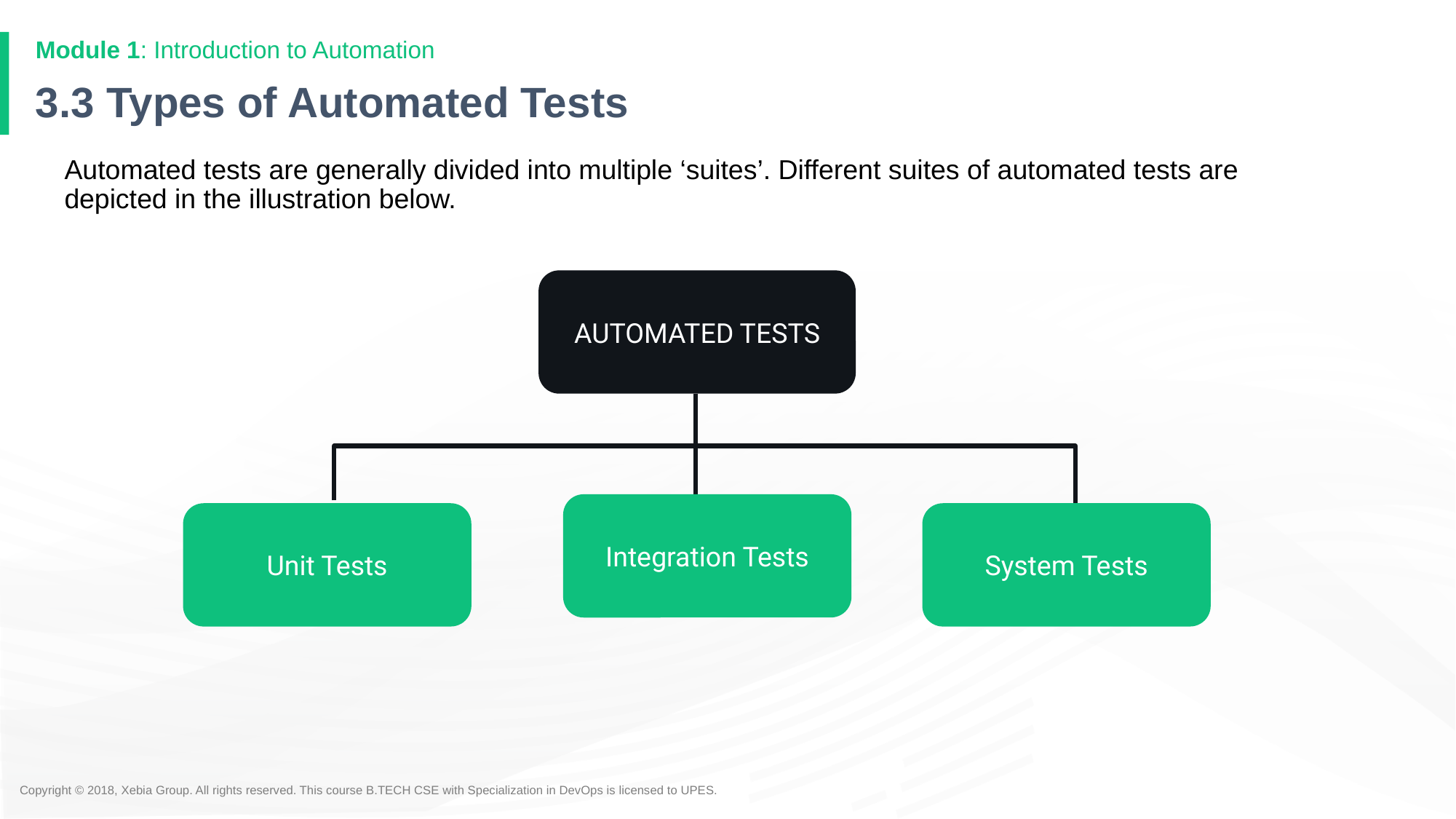

Module 1: Introduction to Automation
3.3 Types of Automated Tests
Automated tests are generally divided into multiple ‘suites’. Different suites of automated tests are depicted in the illustration below.

AUTOMATED TESTS

Integration Tests
Unit Tests
System Tests